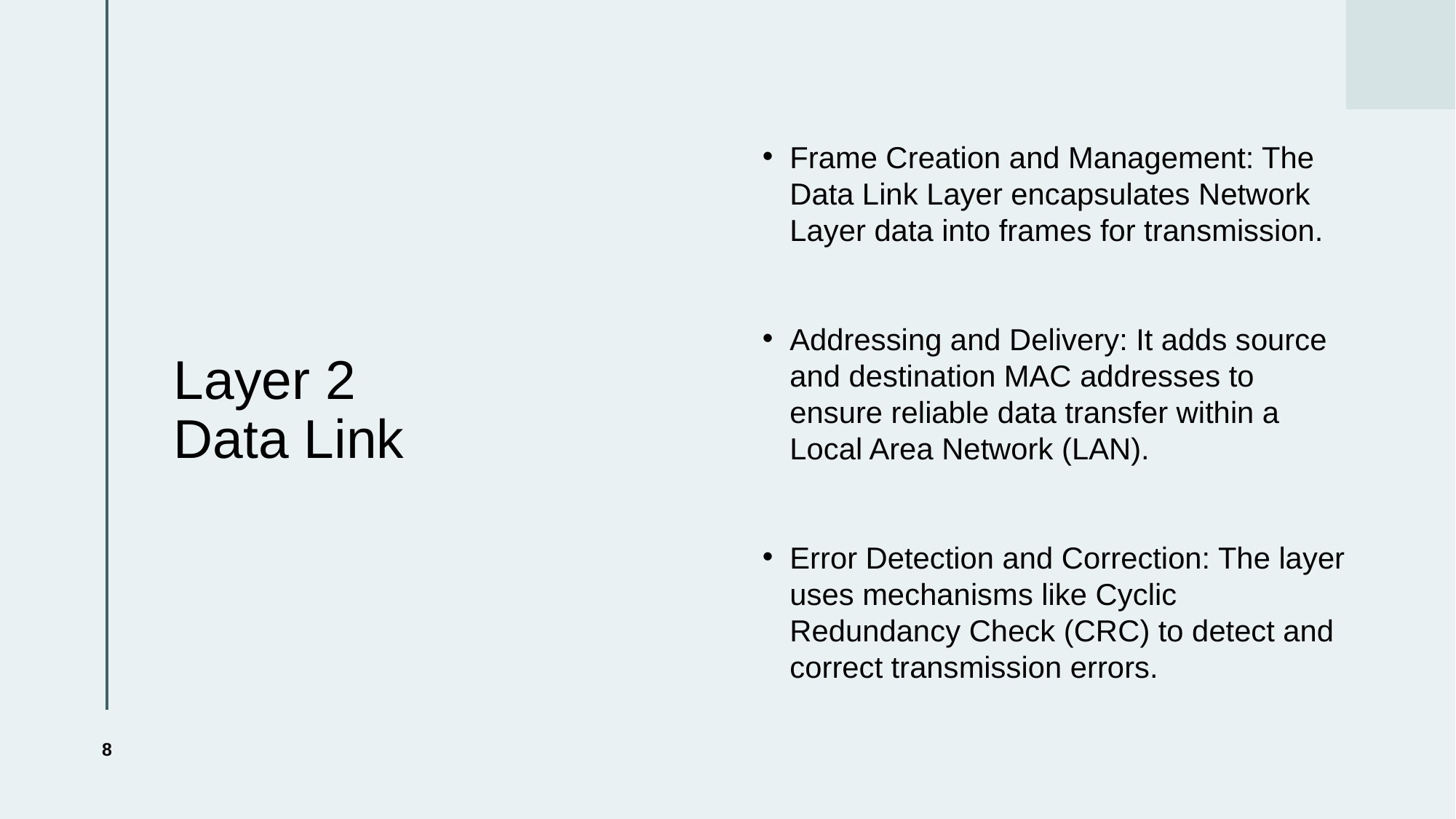

# Layer 2 Data Link
Frame Creation and Management: The Data Link Layer encapsulates Network Layer data into frames for transmission.

Addressing and Delivery: It adds source and destination MAC addresses to ensure reliable data transfer within a Local Area Network (LAN).

Error Detection and Correction: The layer uses mechanisms like Cyclic Redundancy Check (CRC) to detect and correct transmission errors.
8